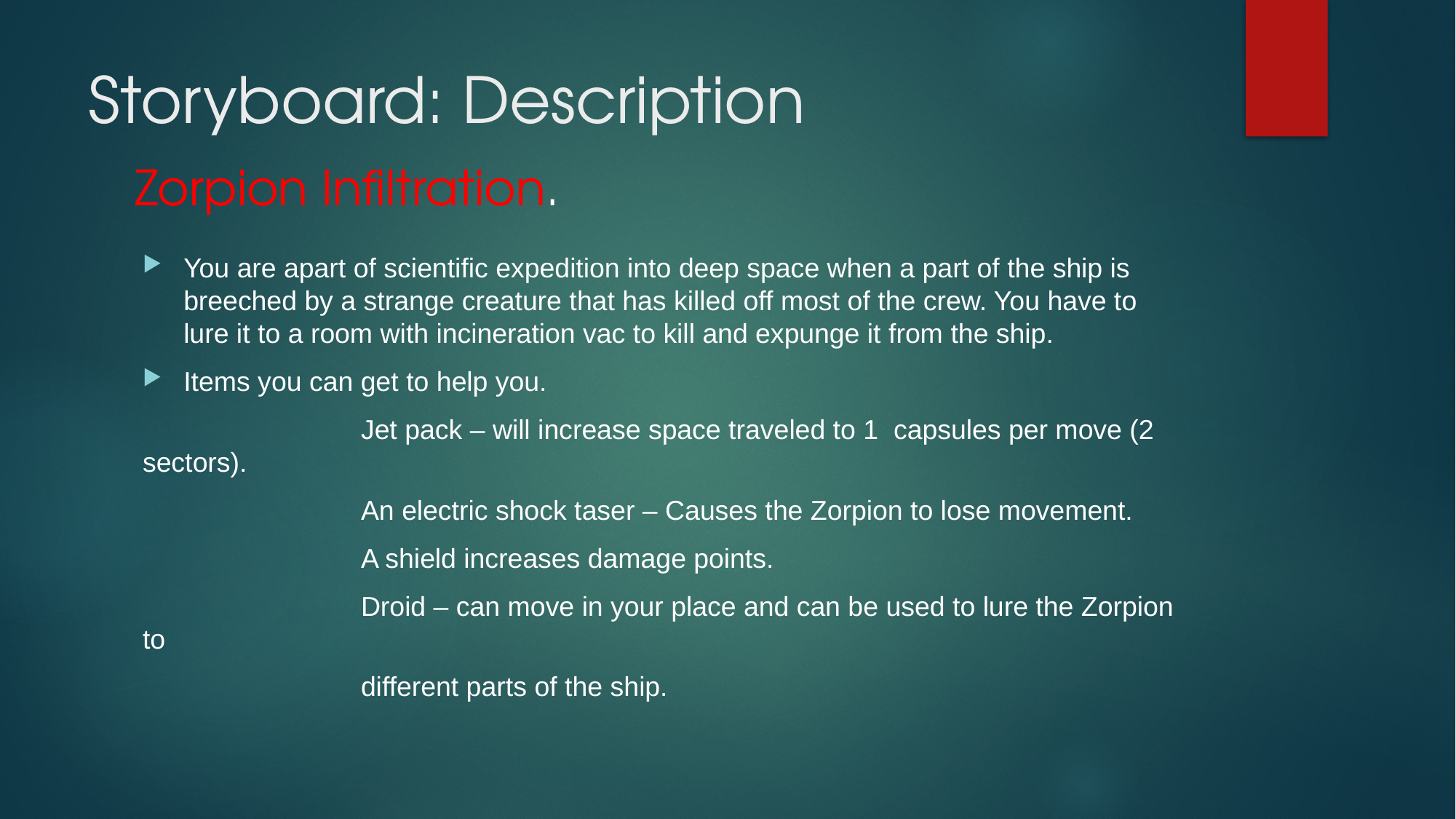

# Storyboard: Description
Zorpion Infiltration.
You are apart of scientific expedition into deep space when a part of the ship is breeched by a strange creature that has killed off most of the crew. You have to lure it to a room with incineration vac to kill and expunge it from the ship.
Items you can get to help you.
		Jet pack – will increase space traveled to 1  capsules per move (2 sectors).
		An electric shock taser – Causes the Zorpion to lose movement.
		A shield increases damage points.
		Droid – can move in your place and can be used to lure the Zorpion to
		different parts of the ship.